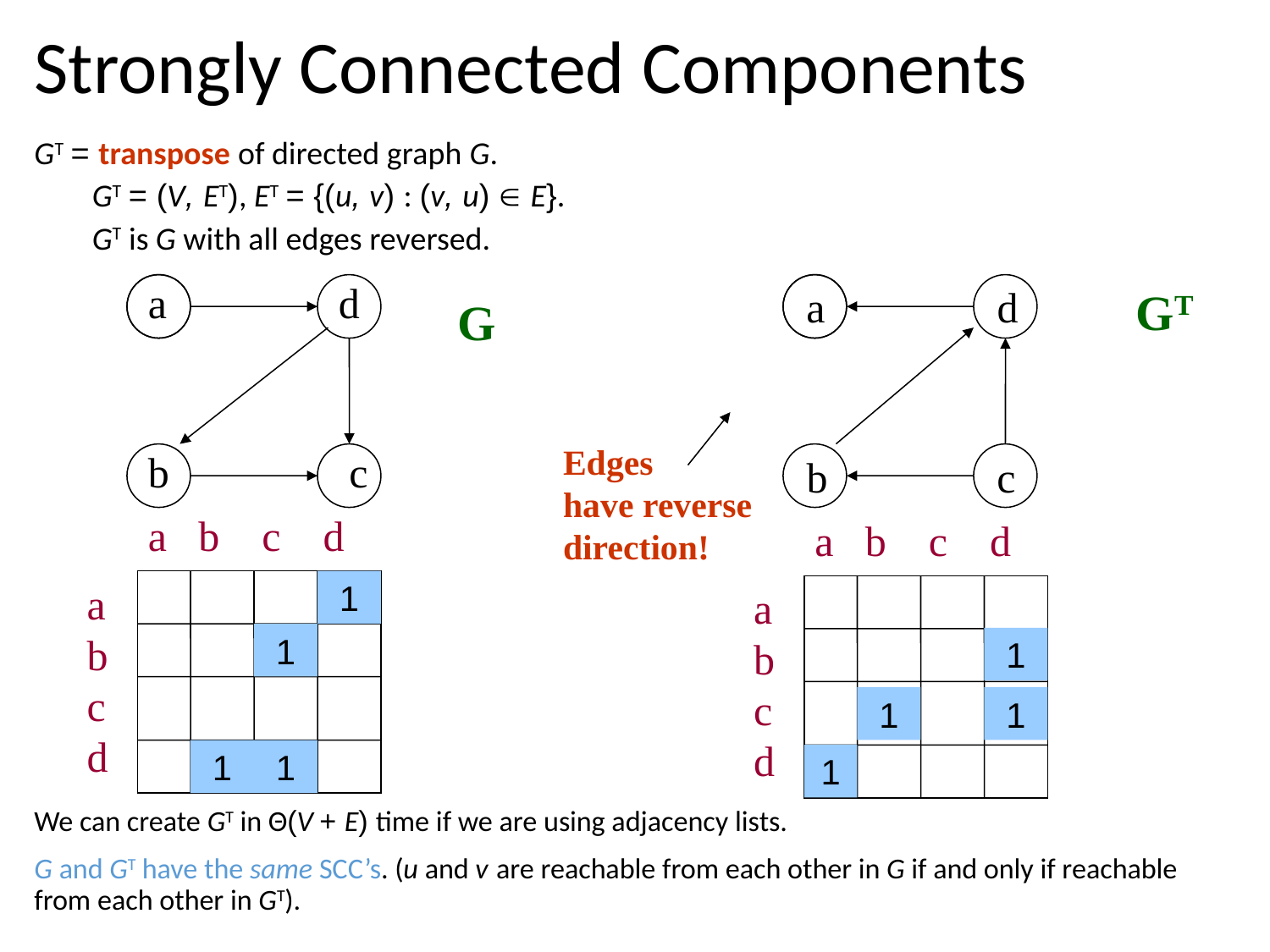

# Strongly Connected Components
GT = transpose of directed graph G.
GT = (V, ET), ET = {(u, v) : (v, u) ∈ E}.
GT is G with all edges reversed.

We can create GT in Θ(V + E) time if we are using adjacency lists.
G and GT have the same SCC’s. (u and v are reachable from each other in G if and only if reachable from each other in GT).
a
d

a
d
GT
G

Edges
have reverse
direction!
b
c
b
c

a   b    c    d
a
b
c
d

a   b    c    d
a
b
c
d

1
1
1
1
1
1
1
1